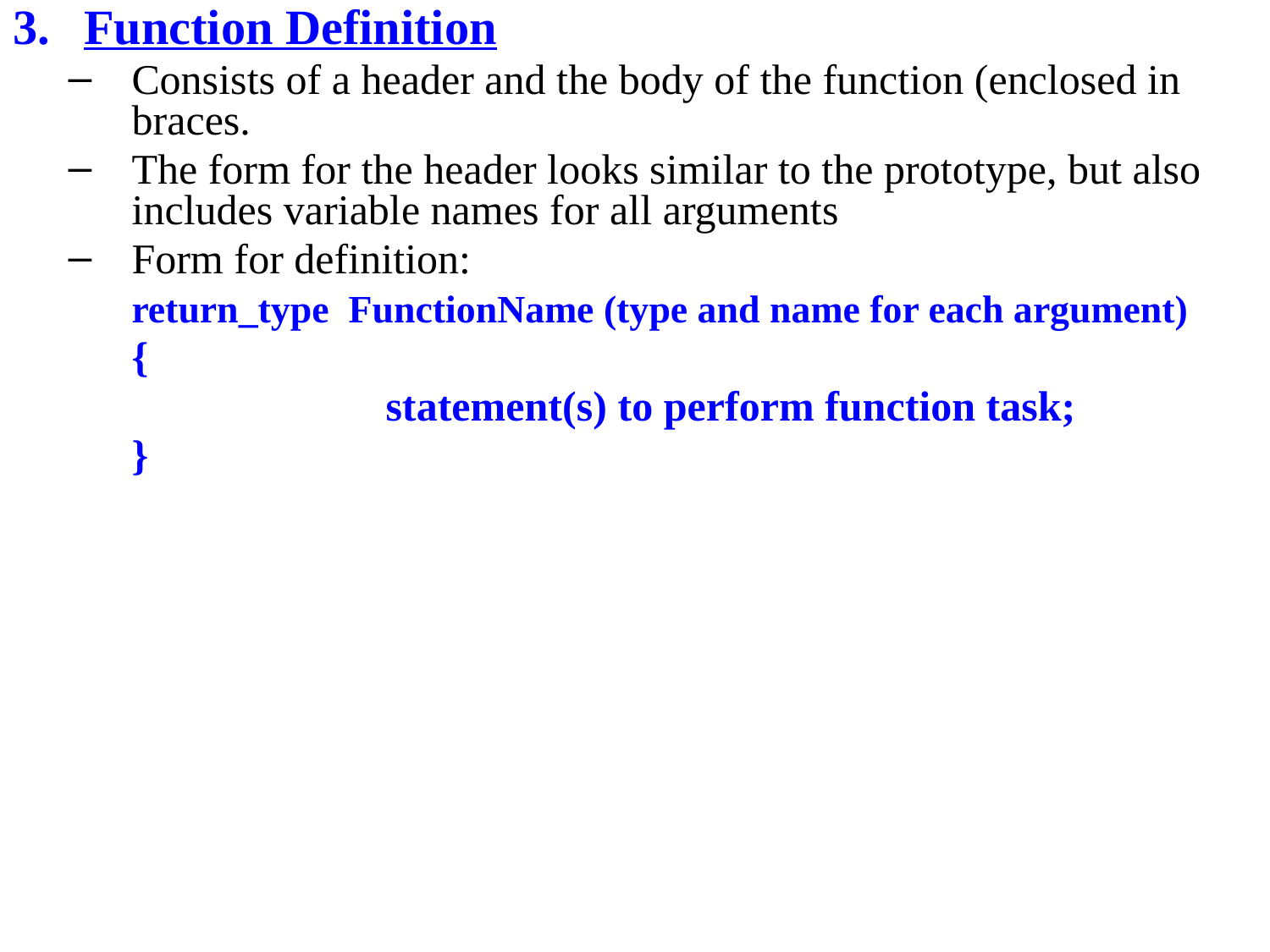

Function Definition
Consists of a header and the body of the function (enclosed in braces.
The form for the header looks similar to the prototype, but also includes variable names for all arguments
Form for definition:
	return_type  FunctionName (type and name for each argument)
	{
			statement(s) to perform function task;
	}